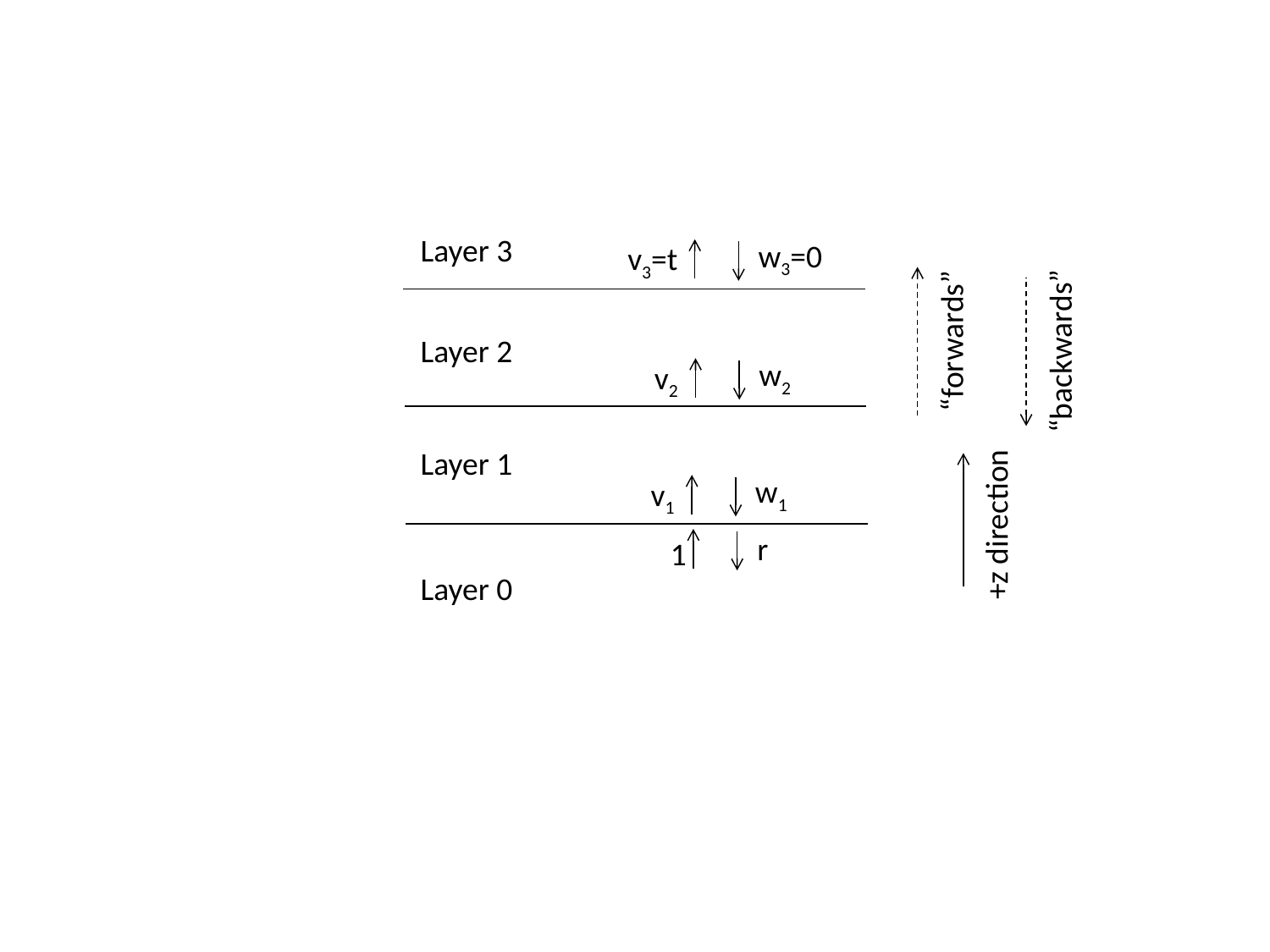

Layer 3
w3=0
v3=t
“forwards”
Layer 2
“backwards”
w2
v2
Layer 1
w1
v1
+z direction
r
1
Layer 0